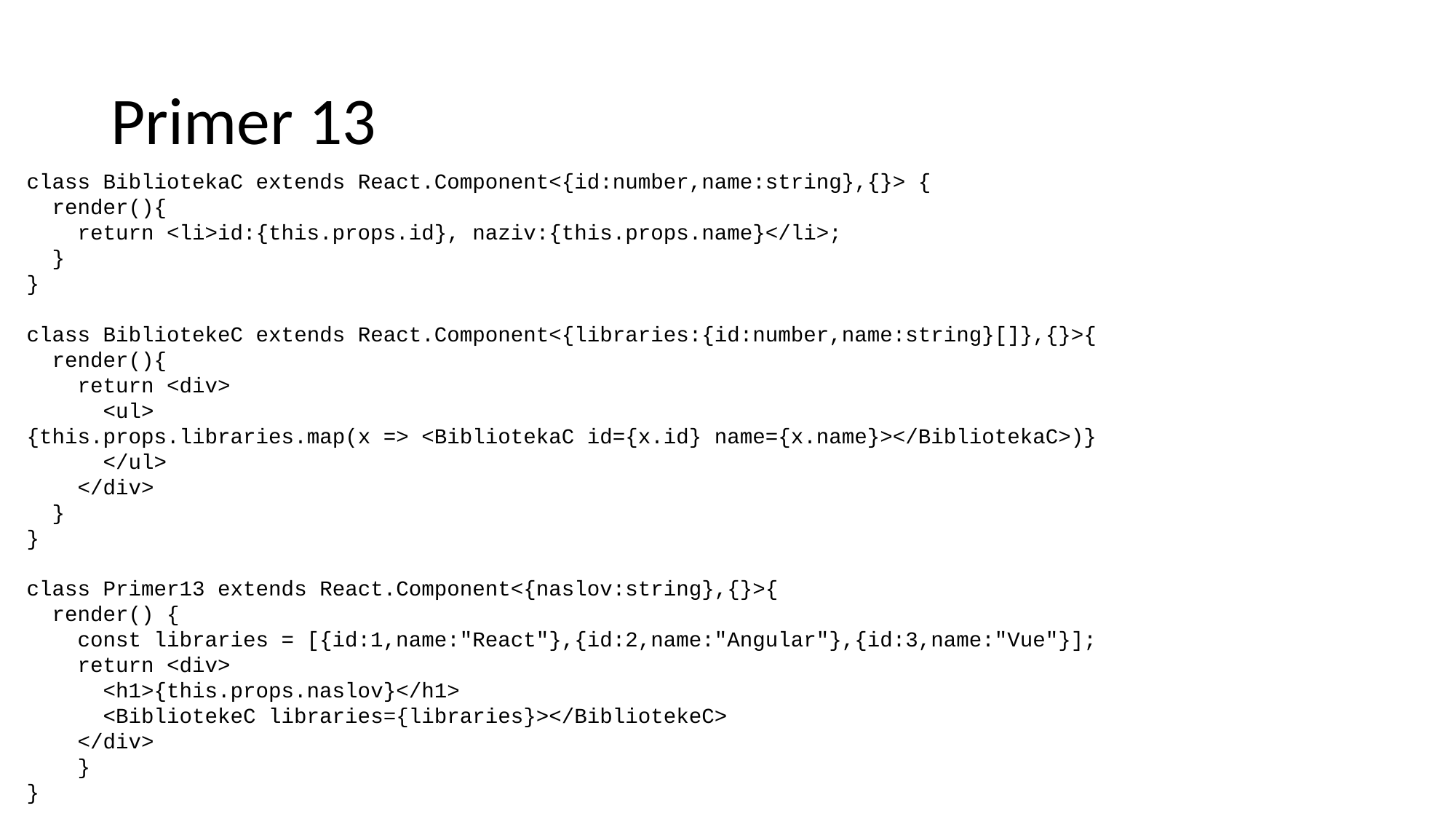

# Primer 13
class BibliotekaC extends React.Component<{id:number,name:string},{}> {
  render(){
    return <li>id:{this.props.id}, naziv:{this.props.name}</li>;
  }
}
class BibliotekeC extends React.Component<{libraries:{id:number,name:string}[]},{}>{
  render(){
    return <div>
      <ul>
{this.props.libraries.map(x => <BibliotekaC id={x.id} name={x.name}></BibliotekaC>)}
      </ul>
    </div>
  }
}
class Primer13 extends React.Component<{naslov:string},{}>{
  render() {
    const libraries = [{id:1,name:"React"},{id:2,name:"Angular"},{id:3,name:"Vue"}];
    return <div>
      <h1>{this.props.naslov}</h1>
      <BibliotekeC libraries={libraries}></BibliotekeC>
    </div>
    }
}